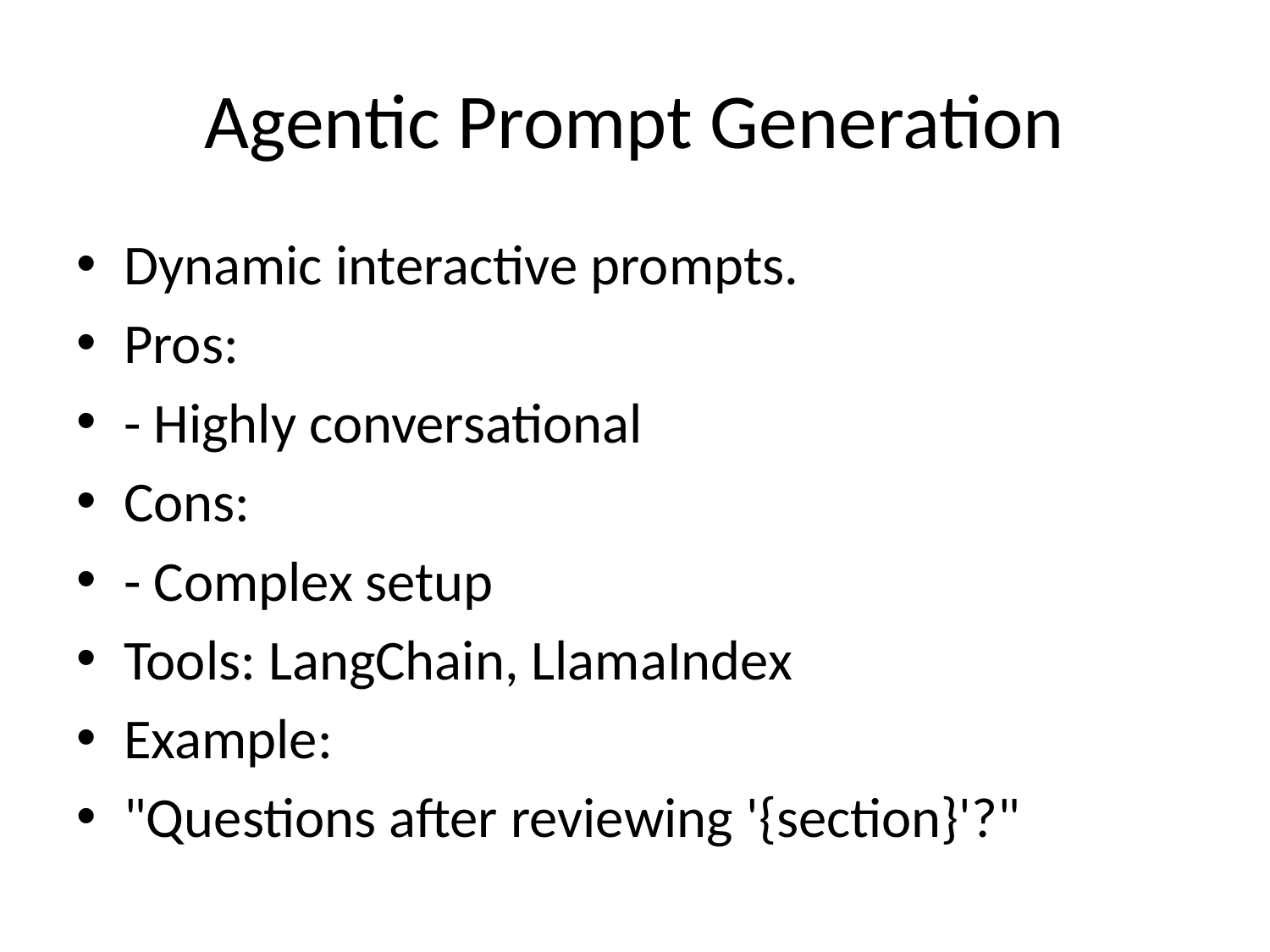

# Agentic Prompt Generation
Dynamic interactive prompts.
Pros:
- Highly conversational
Cons:
- Complex setup
Tools: LangChain, LlamaIndex
Example:
"Questions after reviewing '{section}'?"